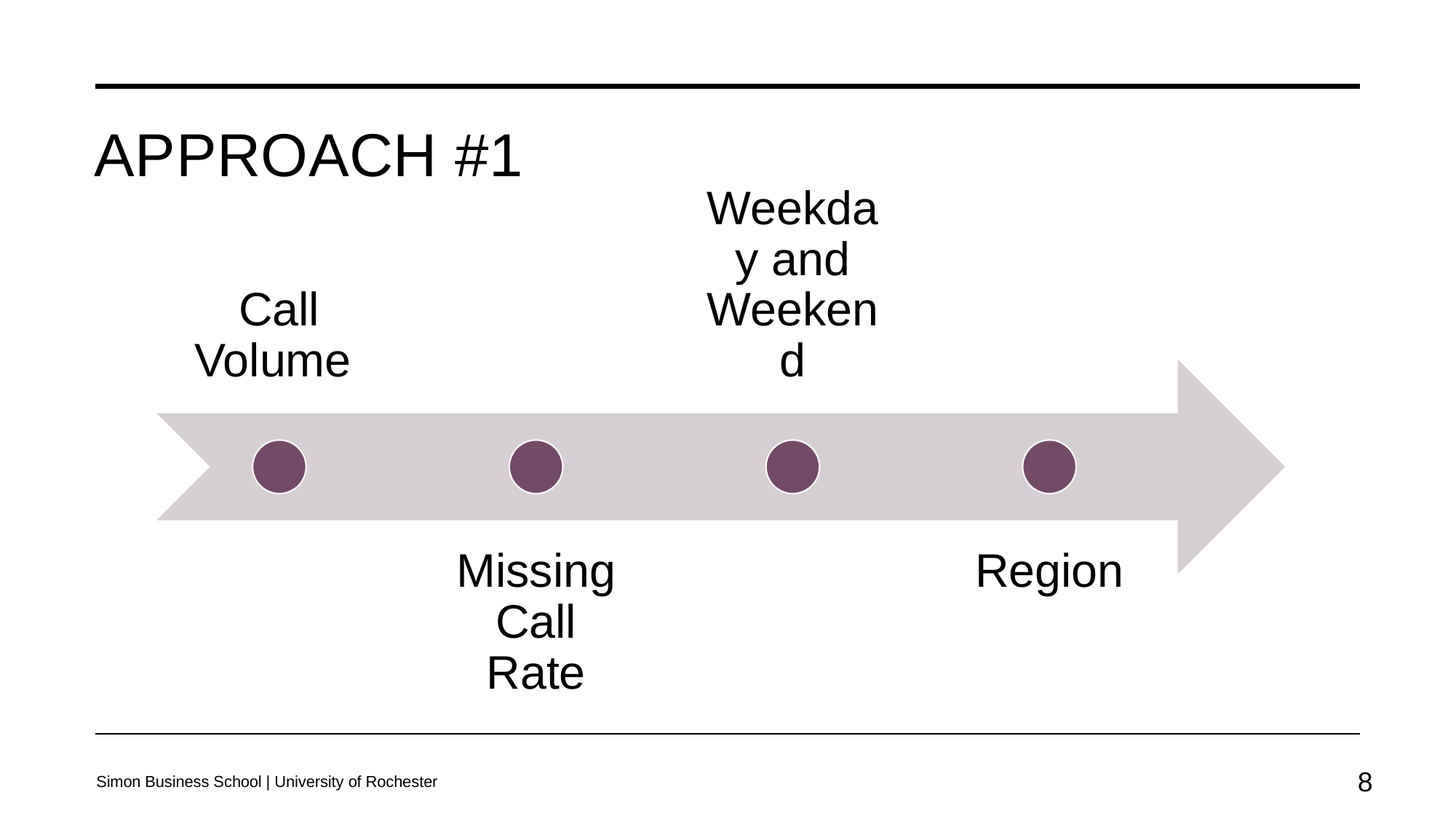

# Approach #1
Call Volume
Missing Call Rate
Weekday and Weekend
Region
Simon Business School | University of Rochester
8